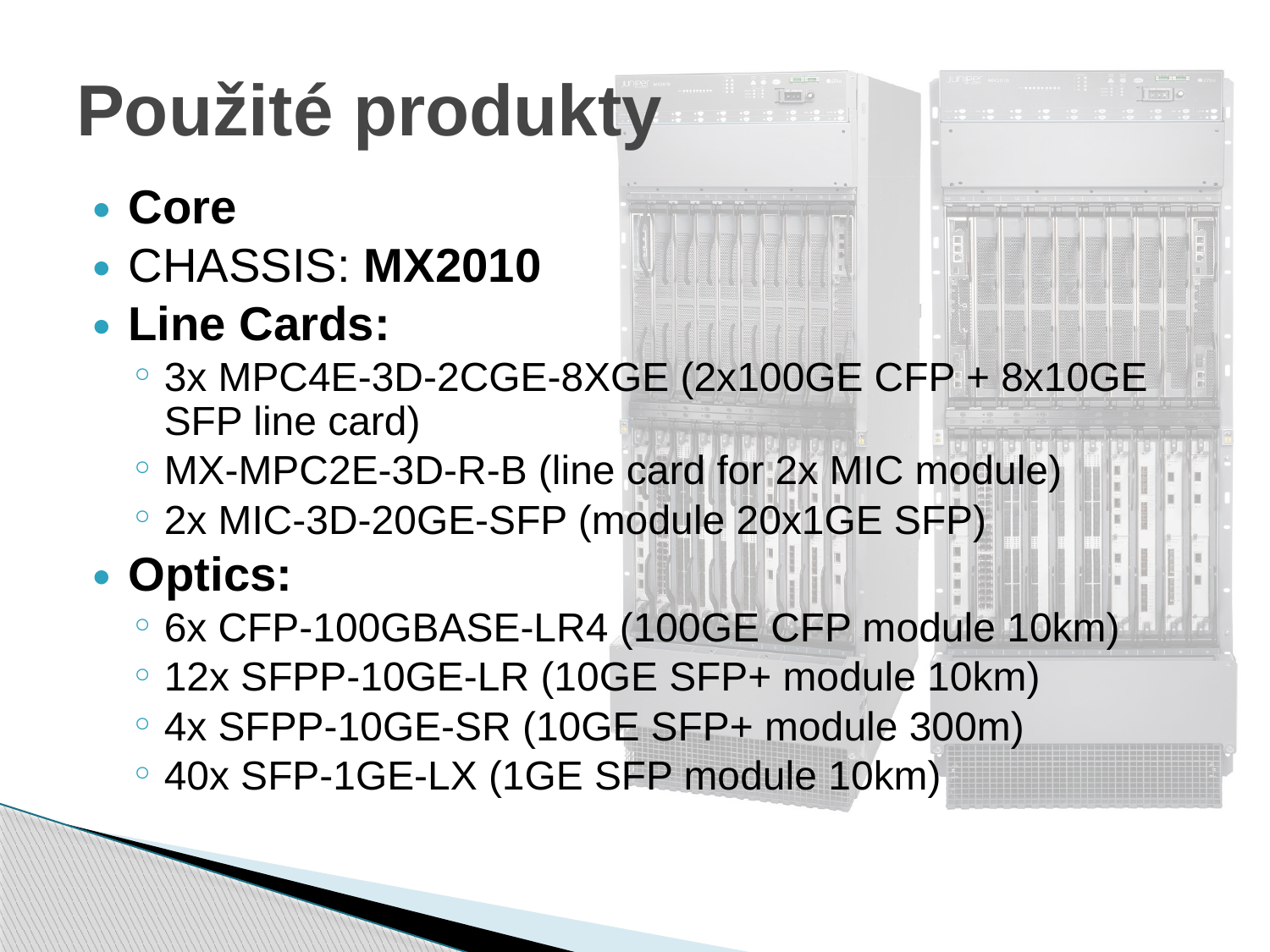

# Použité produkty

Core
CHASSIS: MX2010
Line Cards:
3x MPC4E-3D-2CGE-8XGE (2x100GE CFP + 8x10GE SFP line card)
MX-MPC2E-3D-R-B (line card for 2x MIC module)
2x MIC-3D-20GE-SFP (module 20x1GE SFP)
Optics:
6x CFP-100GBASE-LR4 (100GE CFP module 10km)
12x SFPP-10GE-LR (10GE SFP+ module 10km)
4x SFPP-10GE-SR (10GE SFP+ module 300m)
40x SFP-1GE-LX (1GE SFP module 10km)